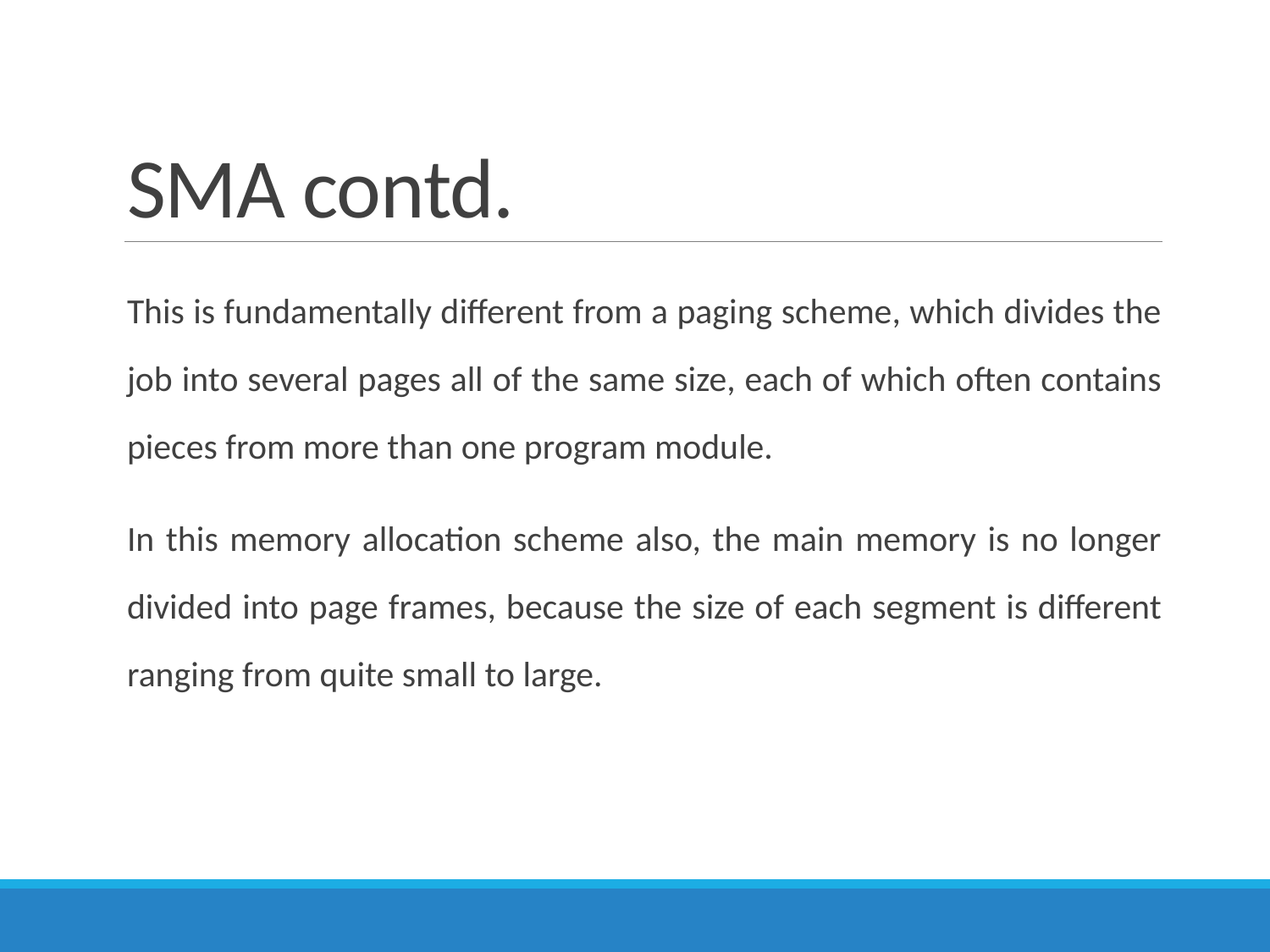

# SMA contd.
This is fundamentally different from a paging scheme, which divides the job into several pages all of the same size, each of which often contains pieces from more than one program module.
In this memory allocation scheme also, the main memory is no longer divided into page frames, because the size of each segment is different ranging from quite small to large.